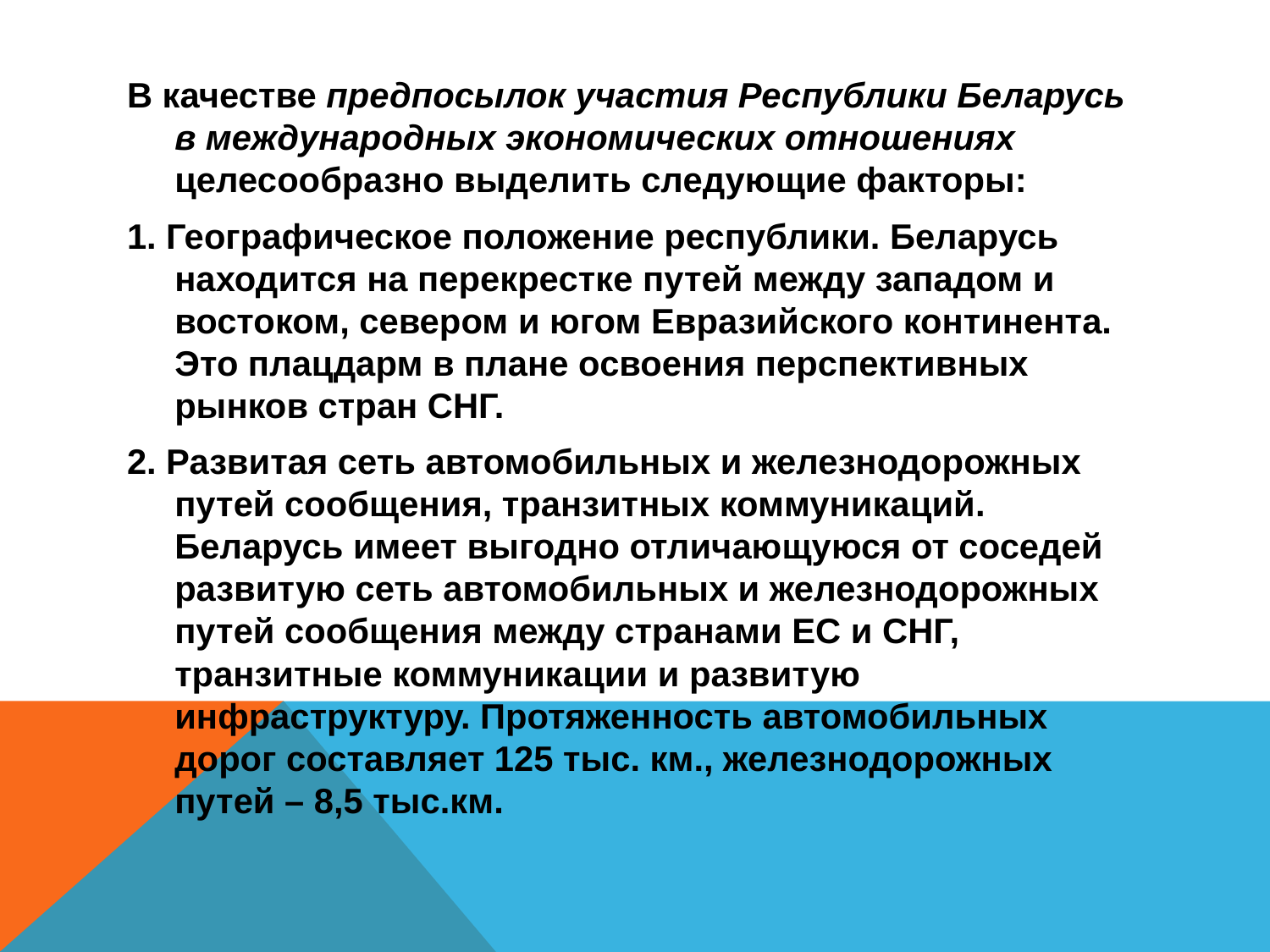

В качестве предпосылок участия Республики Беларусь в международных экономических отношениях целесообразно выделить следующие факторы:
1. Географическое положение республики. Беларусь находится на перекрестке путей между западом и востоком, севером и югом Евразийского континента. Это плацдарм в плане освоения перспективных рынков стран СНГ.
2. Развитая сеть автомобильных и железнодорожных путей сообщения, транзитных коммуникаций. Беларусь имеет выгодно отличающуюся от соседей развитую сеть автомобильных и железнодорожных путей сообщения между странами ЕС и СНГ, транзитные коммуникации и развитую инфраструктуру. Протяженность автомобильных дорог составляет 125 тыс. км., железнодорожных путей – 8,5 тыс.км.